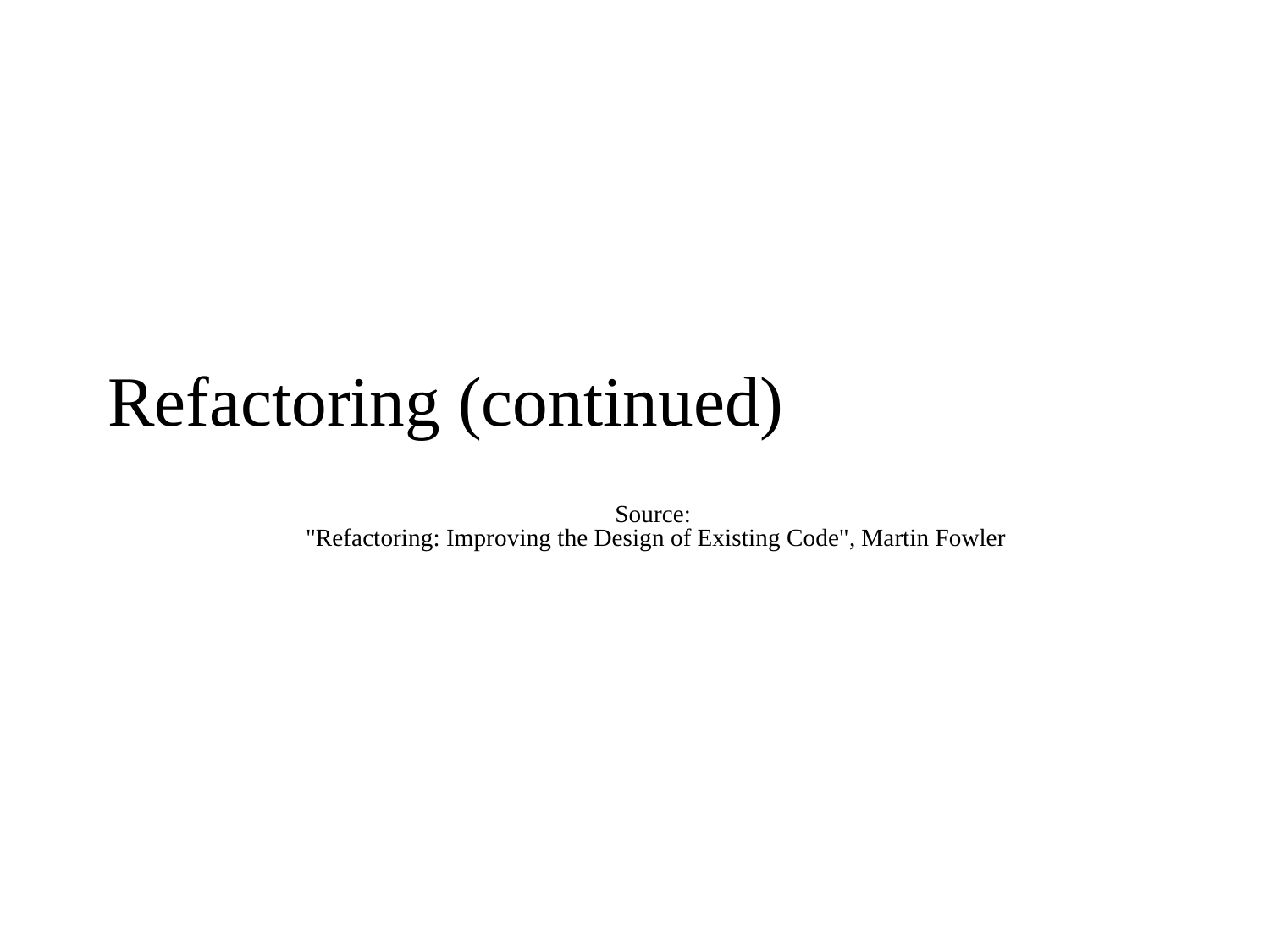

Refactoring (continued)
Source:
"Refactoring: Improving the Design of Existing Code", Martin Fowler